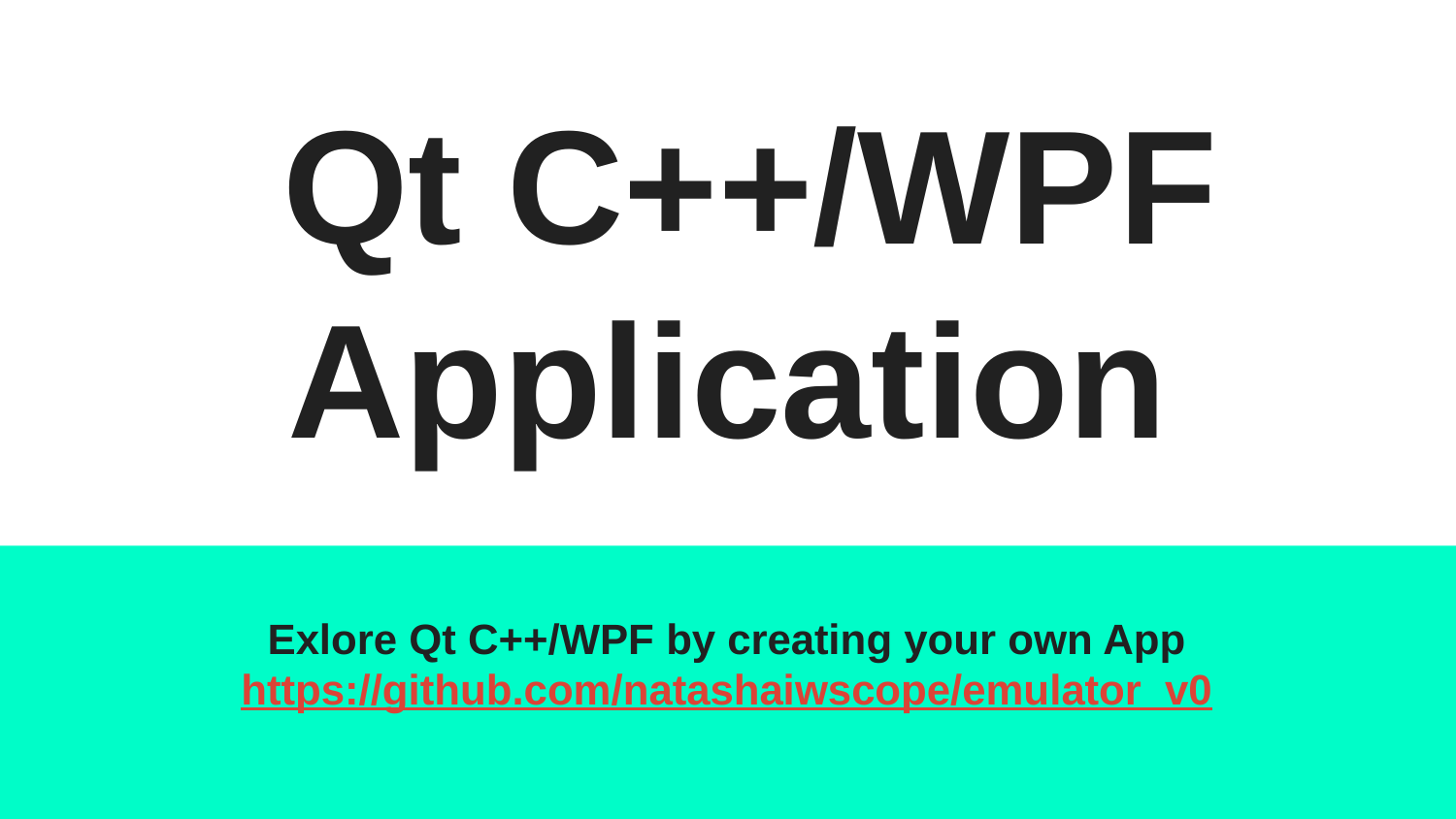

# Qt C++/WPF Application
Exlore Qt C++/WPF by creating your own App
https://github.com/natashaiwscope/emulator_v0